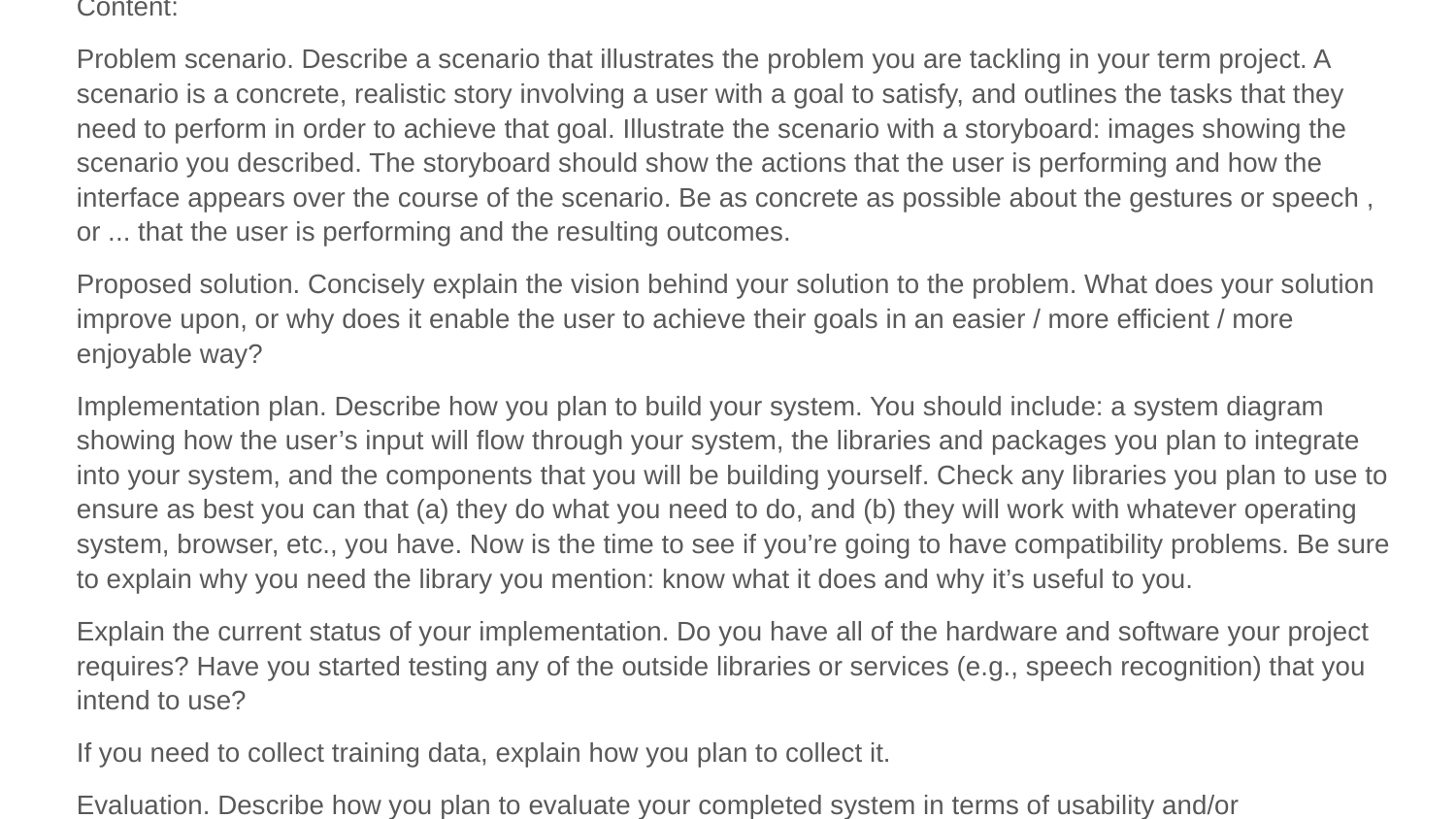

Make a 6-minute video
Content:
Problem scenario. Describe a scenario that illustrates the problem you are tackling in your term project. A scenario is a concrete, realistic story involving a user with a goal to satisfy, and outlines the tasks that they need to perform in order to achieve that goal. Illustrate the scenario with a storyboard: images showing the scenario you described. The storyboard should show the actions that the user is performing and how the interface appears over the course of the scenario. Be as concrete as possible about the gestures or speech , or ... that the user is performing and the resulting outcomes.
Proposed solution. Concisely explain the vision behind your solution to the problem. What does your solution improve upon, or why does it enable the user to achieve their goals in an easier / more efficient / more enjoyable way?
Implementation plan. Describe how you plan to build your system. You should include: a system diagram showing how the user’s input will flow through your system, the libraries and packages you plan to integrate into your system, and the components that you will be building yourself. Check any libraries you plan to use to ensure as best you can that (a) they do what you need to do, and (b) they will work with whatever operating system, browser, etc., you have. Now is the time to see if you’re going to have compatibility problems. Be sure to explain why you need the library you mention: know what it does and why it’s useful to you.
Explain the current status of your implementation. Do you have all of the hardware and software your project requires? Have you started testing any of the outside libraries or services (e.g., speech recognition) that you intend to use?
If you need to collect training data, explain how you plan to collect it.
Evaluation. Describe how you plan to evaluate your completed system in terms of usability and/or
recognition. What tasks will the user perform and what baseline(s) will you compare against?
Use your time well: the clearer your presentation, the more useful feedback you will get on possible features or usability issues of your designs.